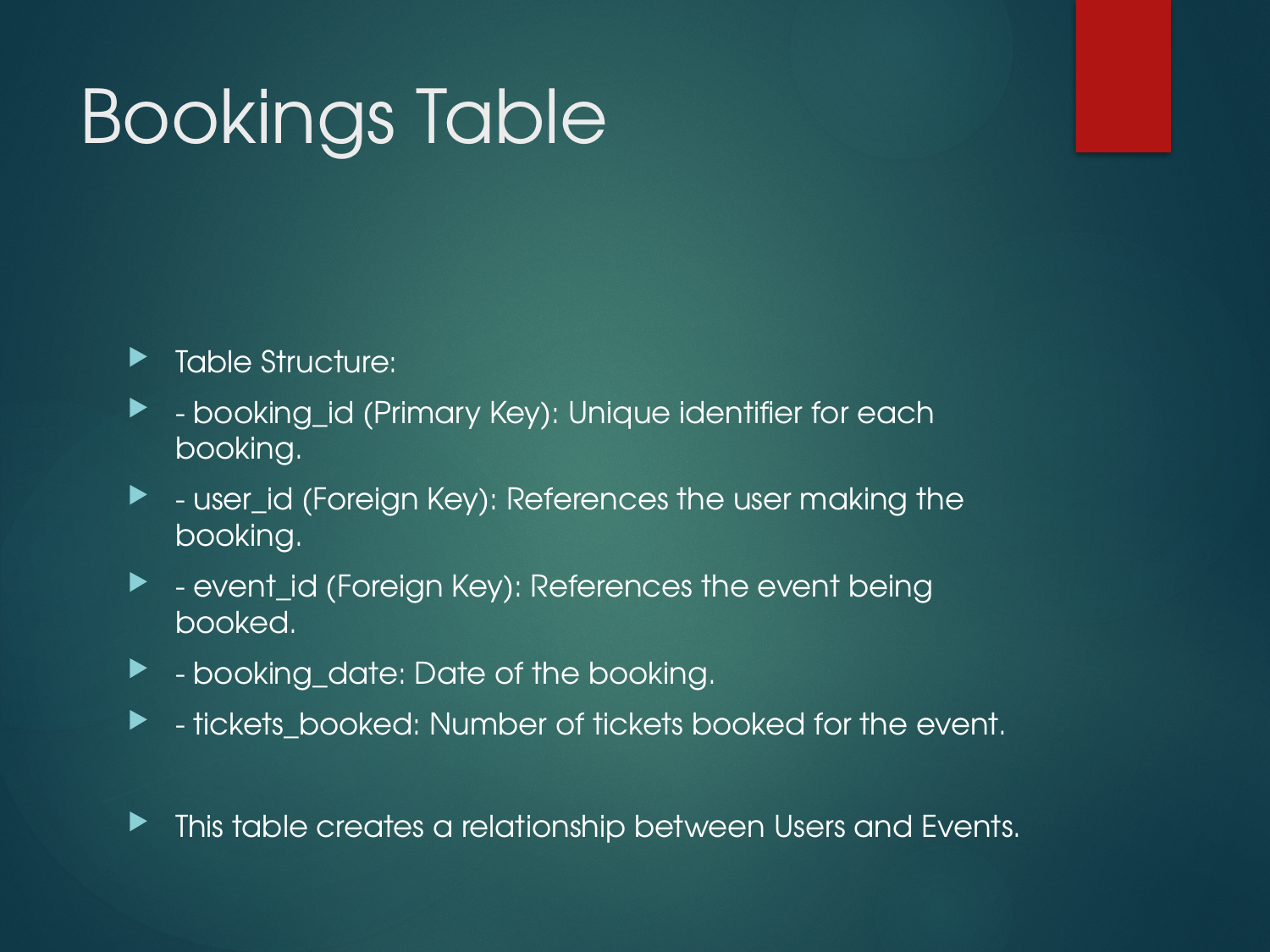

# Bookings Table

Table Structure:
- booking_id (Primary Key): Unique identifier for each booking.
- user_id (Foreign Key): References the user making the booking.
- event_id (Foreign Key): References the event being booked.
- booking_date: Date of the booking.
- tickets_booked: Number of tickets booked for the event.

This table creates a relationship between Users and Events.